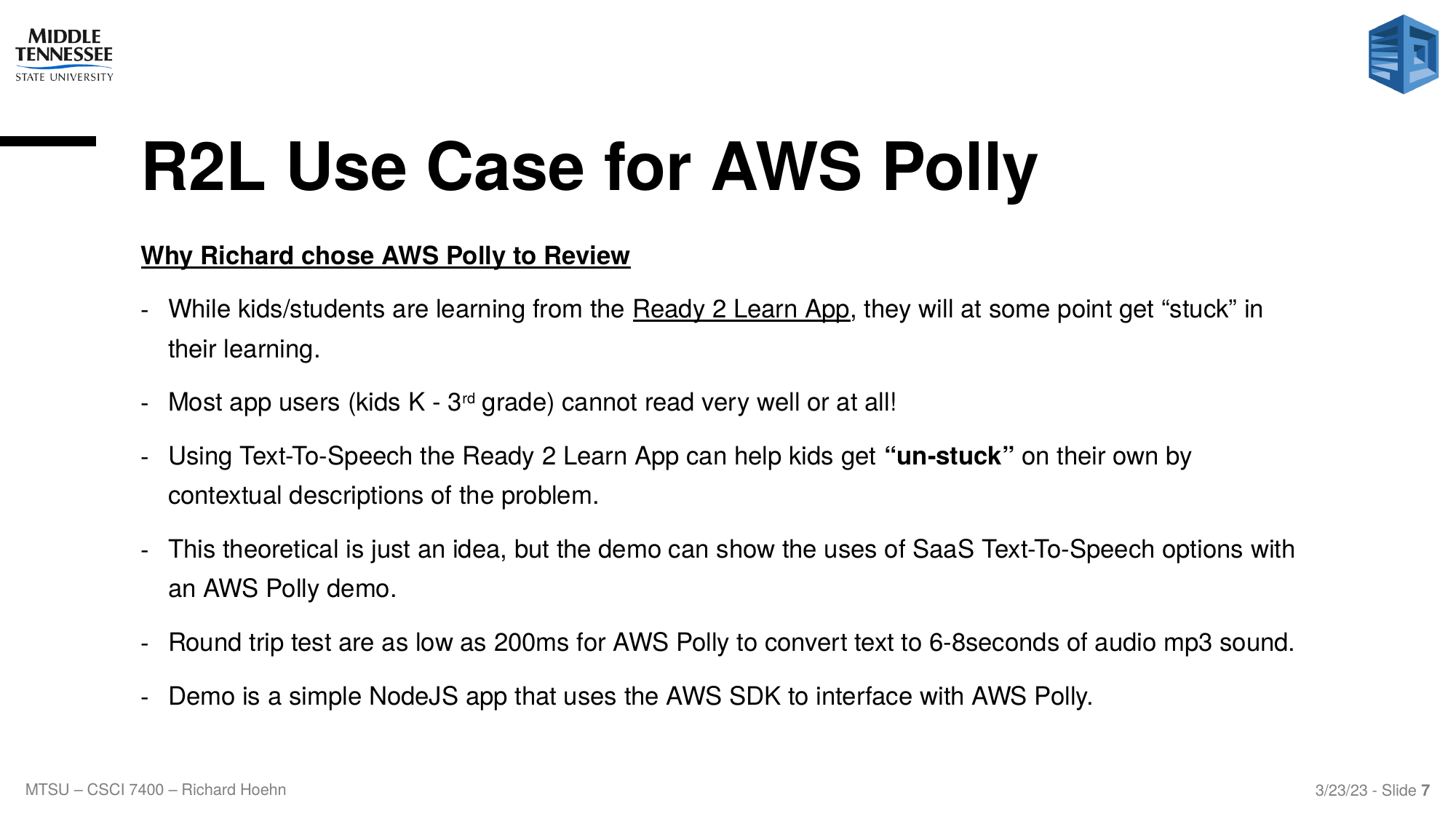

# R2L Use Case for AWS Polly
Why Richard chose AWS Polly to Review
While kids/students are learning from the Ready 2 Learn App, they will at some point get “stuck” in their learning.
Most app users (kids K - 3rd grade) cannot read very well or at all!
Using Text-To-Speech the Ready 2 Learn App can help kids get “un-stuck” on their own by contextual descriptions of the problem.
This theoretical is just an idea, but the demo can show the uses of SaaS Text-To-Speech options with an AWS Polly demo.
Round trip test are as low as 200ms for AWS Polly to convert text to 6-8seconds of audio mp3 sound.
Demo is a simple NodeJS app that uses the AWS SDK to interface with AWS Polly.